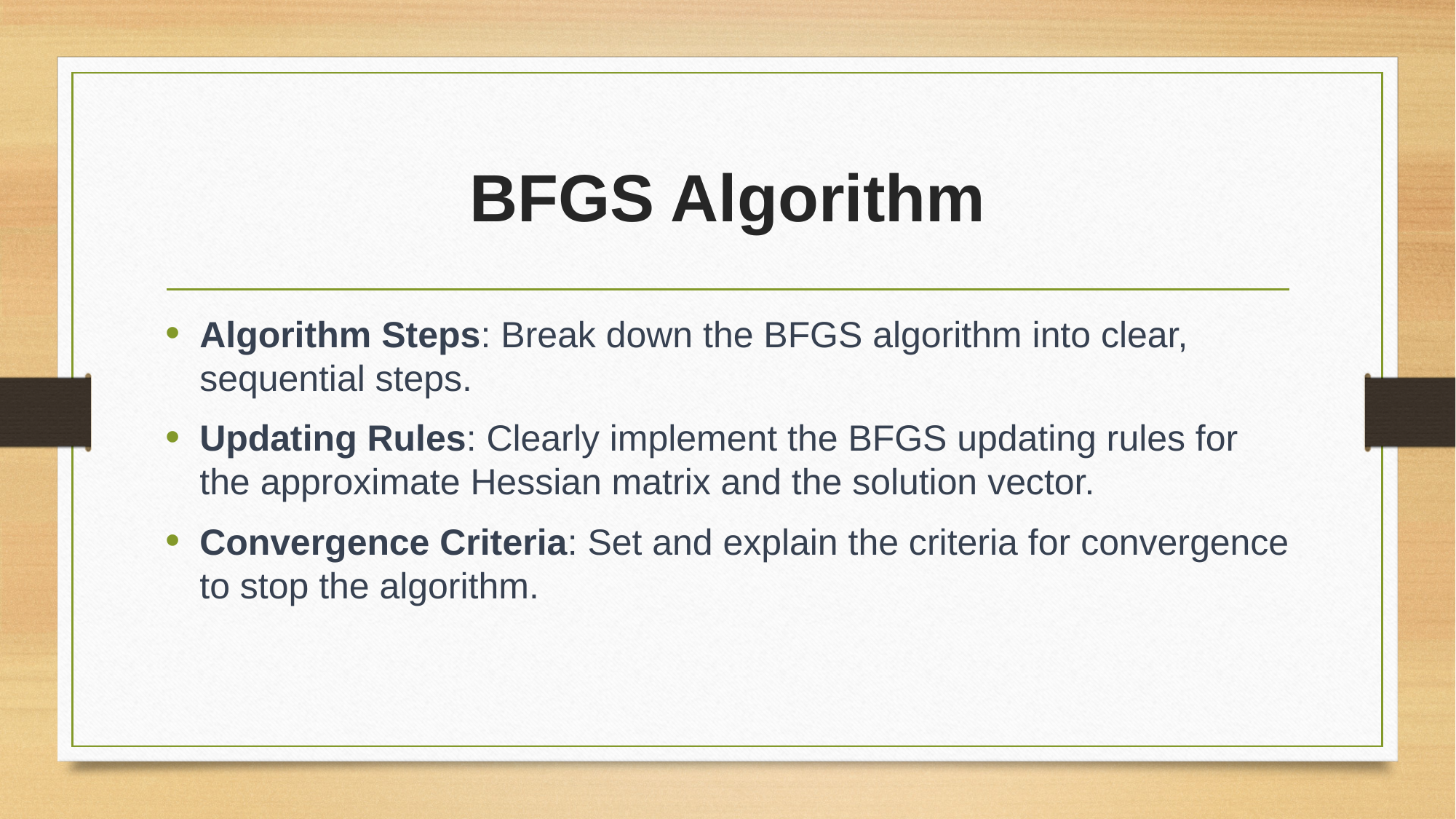

# BFGS Algorithm
Algorithm Steps: Break down the BFGS algorithm into clear, sequential steps.
Updating Rules: Clearly implement the BFGS updating rules for the approximate Hessian matrix and the solution vector.
Convergence Criteria: Set and explain the criteria for convergence to stop the algorithm.